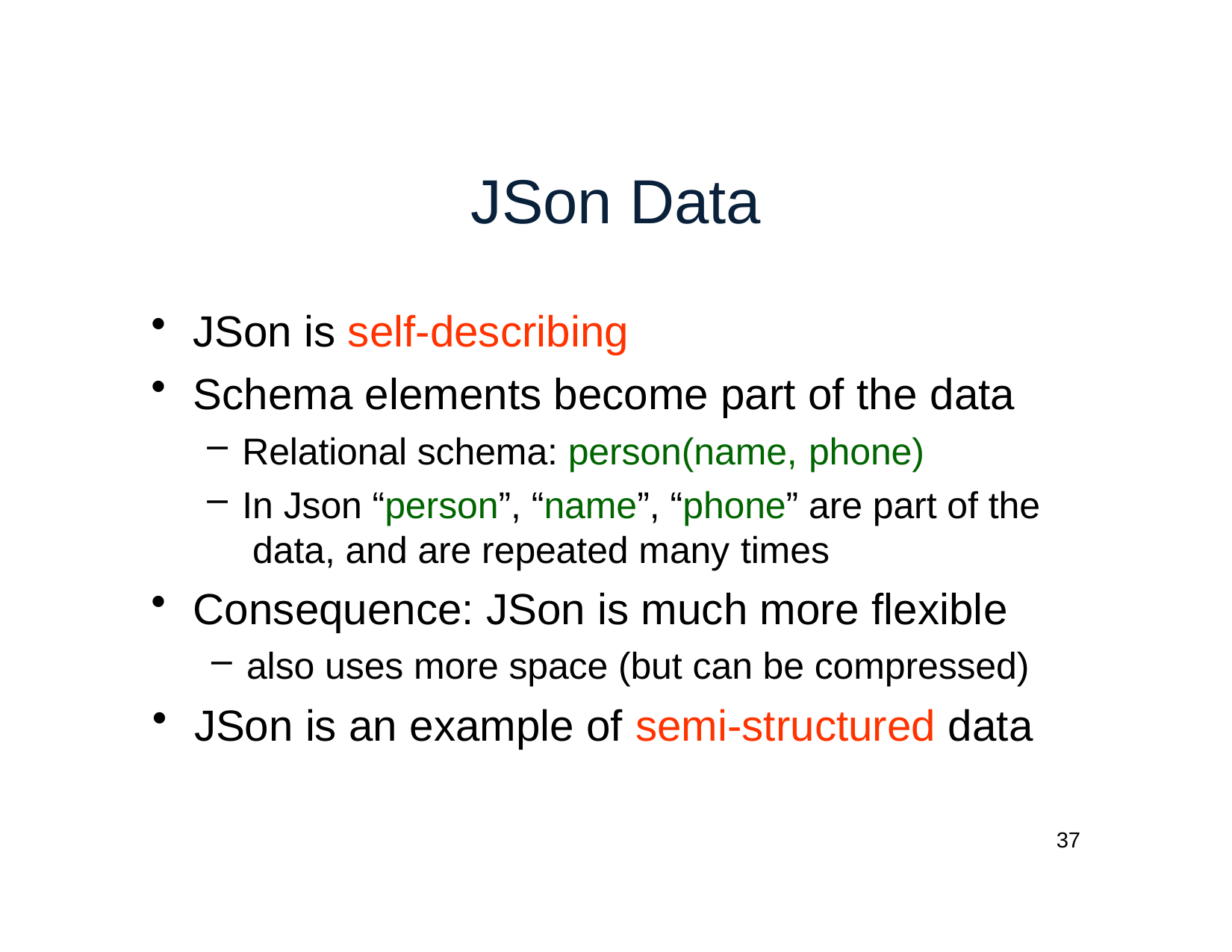

# JSon Data
JSon is self-describing
Schema elements become part of the data
Relational schema: person(name, phone)
In Json “person”, “name”, “phone” are part of the  data, and are repeated many times
Consequence: JSon is much more flexible
also uses more space (but can be compressed)
JSon is an example of semi-structured data
37